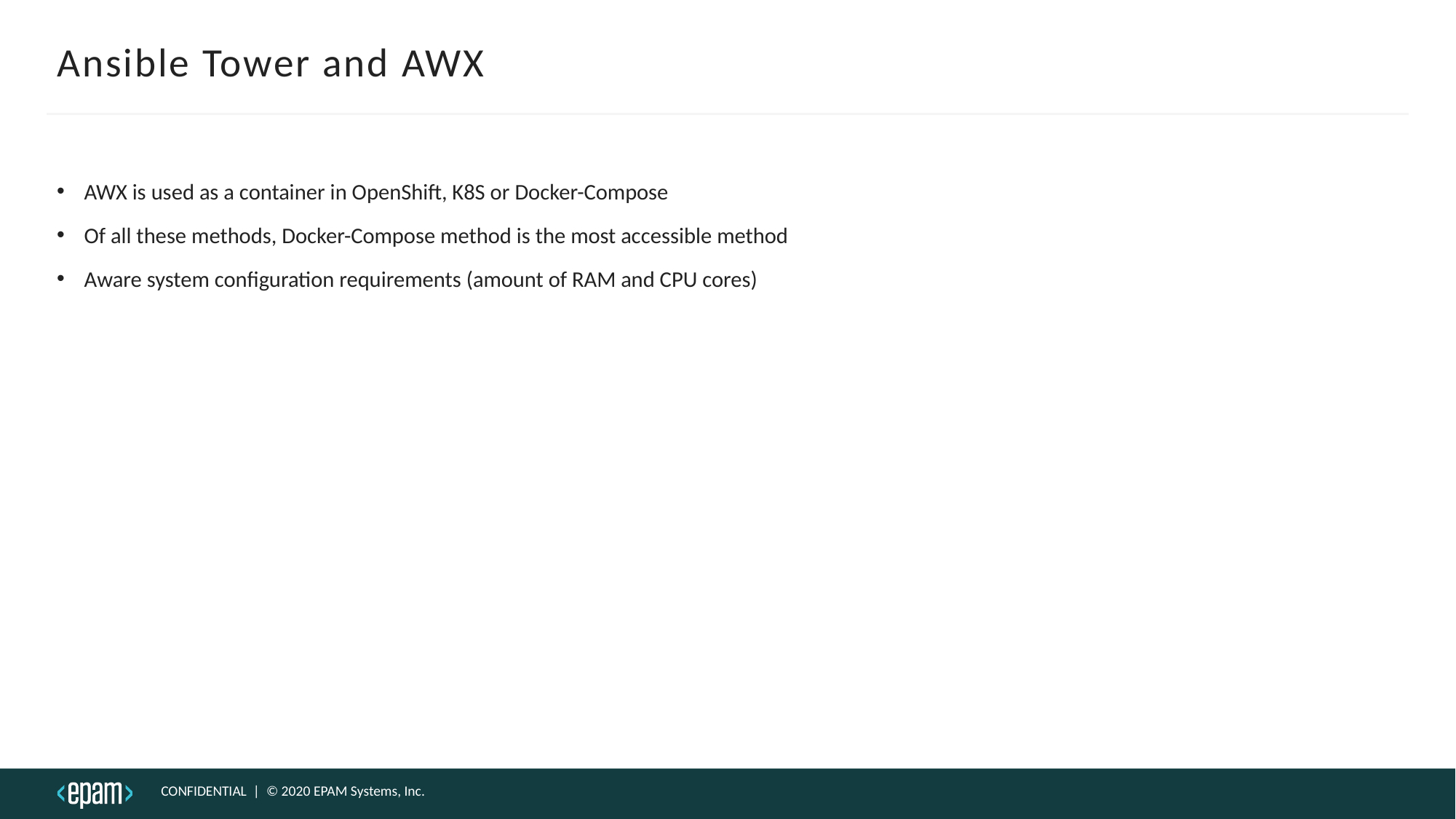

# Ansible Tower and AWX
AWX is used as a container in OpenShift, K8S or Docker-Compose
Of all these methods, Docker-Compose method is the most accessible method
Aware system configuration requirements (amount of RAM and CPU cores)